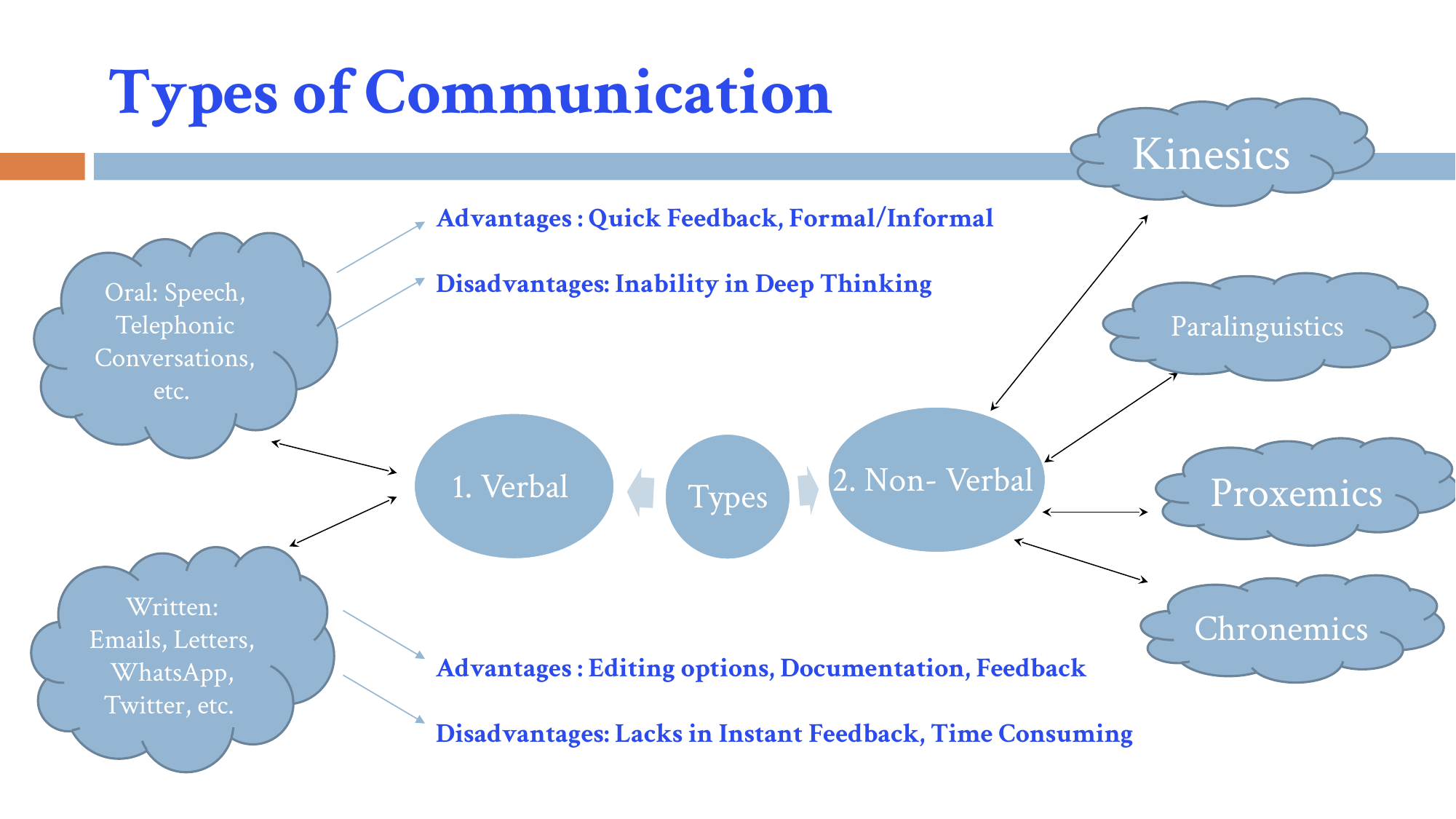

# Types of Communication
Kinesics
Advantages : Quick Feedback, Formal/Informal

Disadvantages: Inability in Deep Thinking
Oral: Speech, Telephonic Conversations, etc.
Paralinguistics

2. Non- Verbal

1. Verbal

Types

Proxemics
Written: Emails, Letters, WhatsApp, Twitter, etc.
Chronemics
Advantages : Editing options, Documentation, Feedback

Disadvantages: Lacks in Instant Feedback, Time Consuming